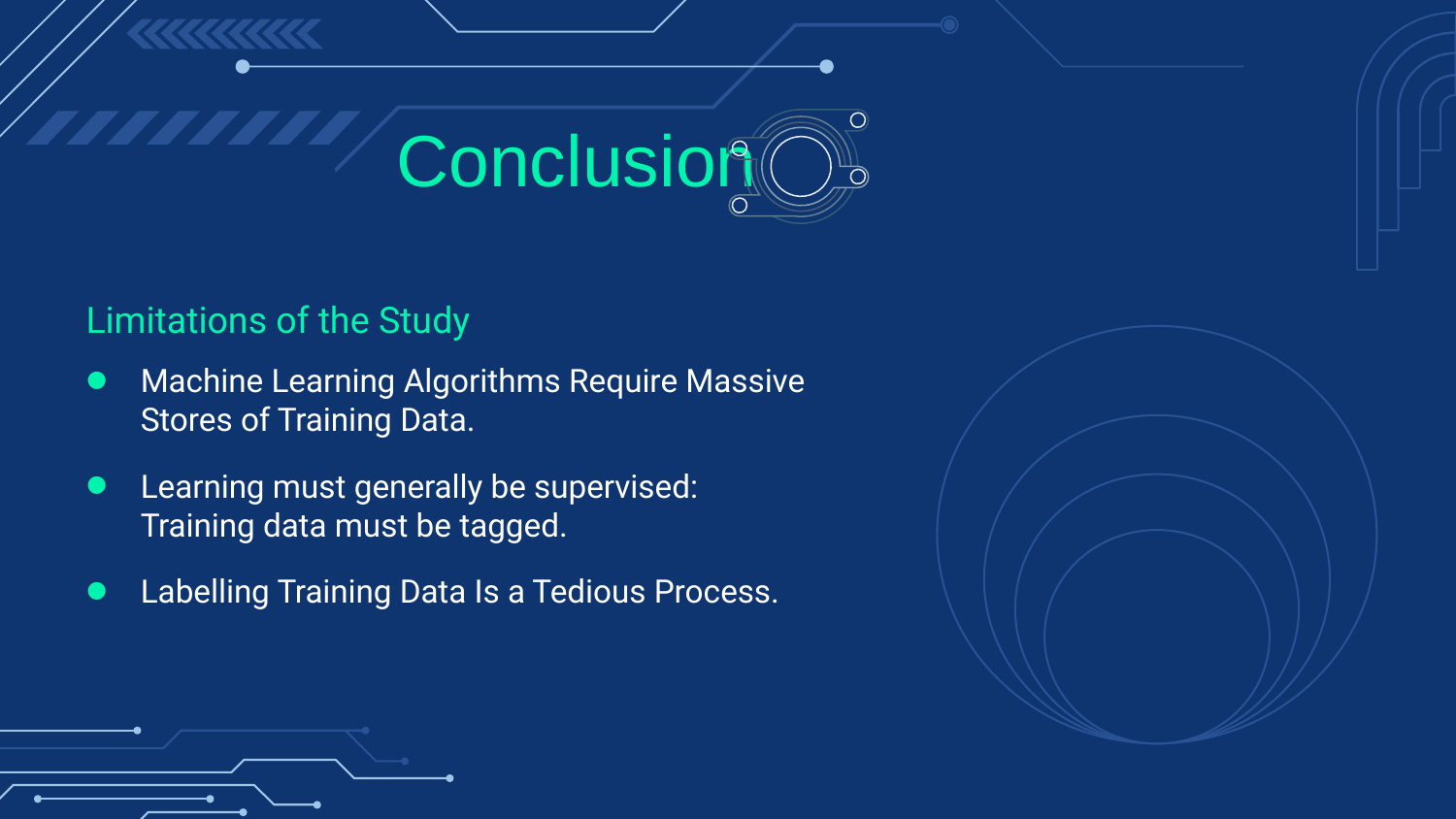

# Conclusion
Limitations of the Study
Machine Learning Algorithms Require Massive Stores of Training Data.
Learning must generally be supervised: Training data must be tagged.
Labelling Training Data Is a Tedious Process.